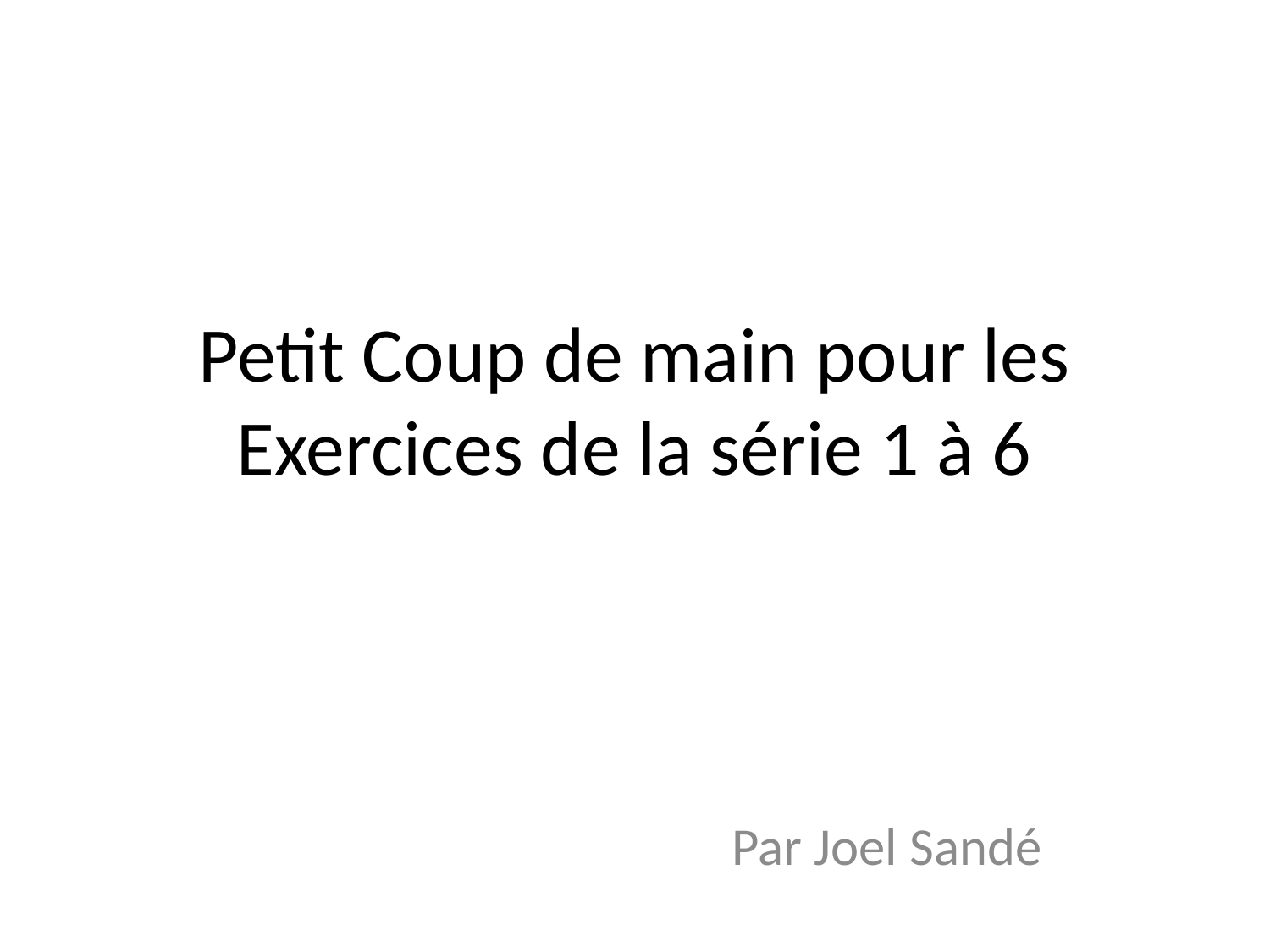

# Petit Coup de main pour les Exercices de la série 1 à 6
Par Joel Sandé